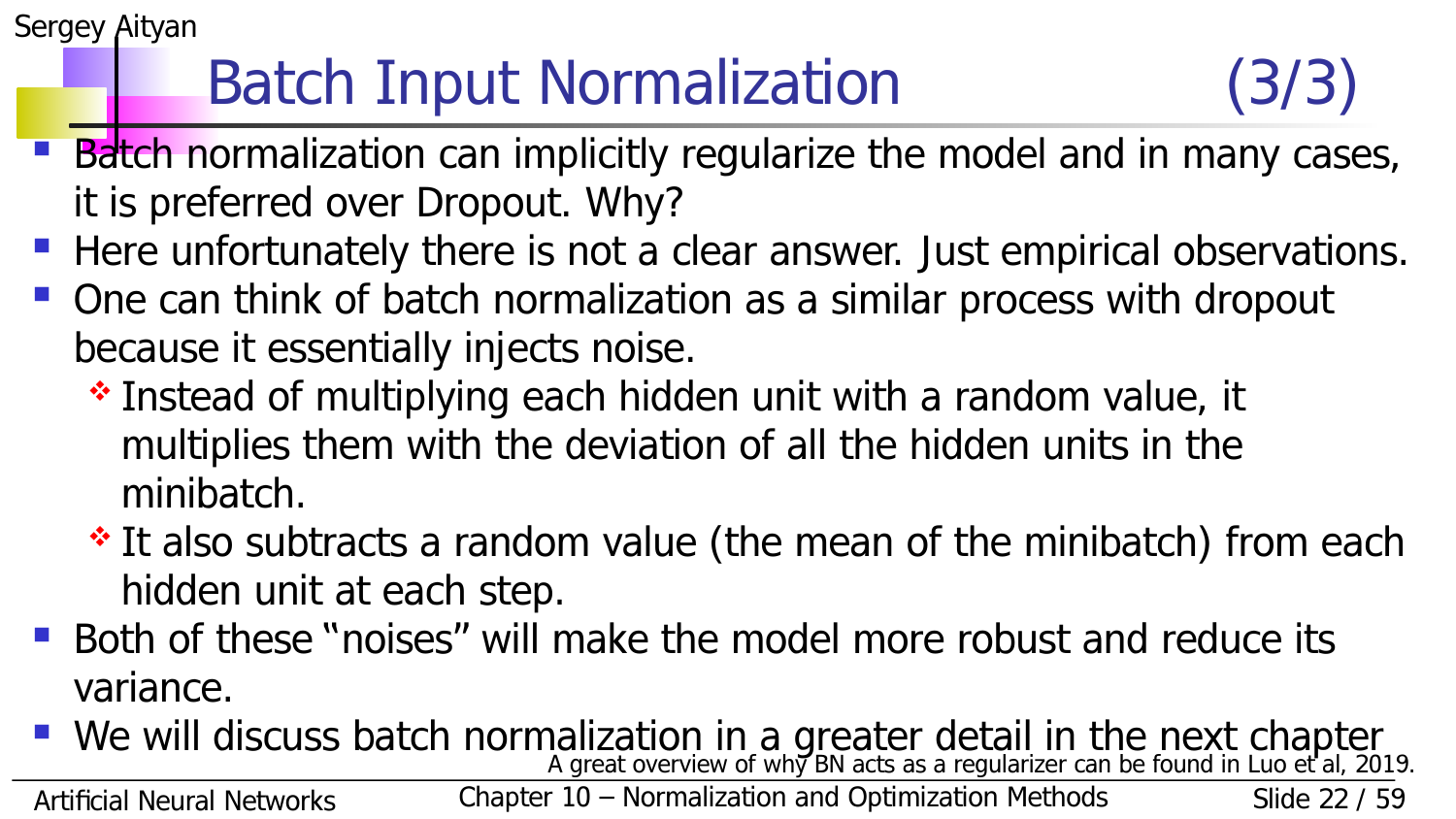

# Batch Input Normalization 			(3/3)
Batch normalization can implicitly regularize the model and in many cases, it is preferred over Dropout. Why?
Here unfortunately there is not a clear answer. Just empirical observations.
One can think of batch normalization as a similar process with dropout because it essentially injects noise.
Instead of multiplying each hidden unit with a random value, it multiplies them with the deviation of all the hidden units in the minibatch.
It also subtracts a random value (the mean of the minibatch) from each hidden unit at each step.
Both of these “noises” will make the model more robust and reduce its variance.
We will discuss batch normalization in a greater detail in the next chapter
A great overview of why BN acts as a regularizer can be found in Luo et al, 2019.